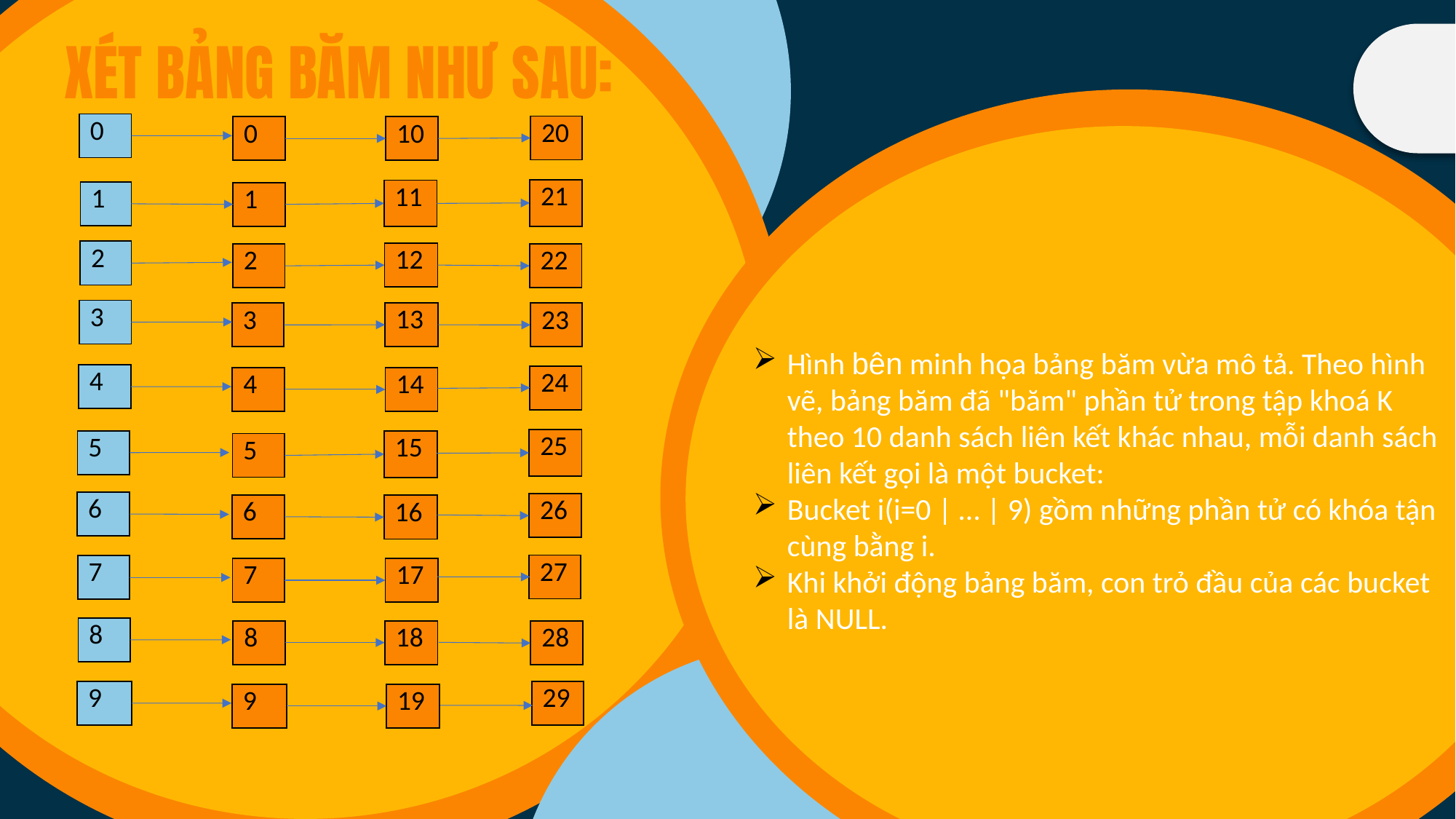

Lorem ipsum dolor sit amet, consectetuer adipiscing elit. Maecenas porttitor congue massa. Fusce posuere, magna sed pulvinar ultricies, purus lectus malesuada libero, sit amet commodo magna eros quis urna.

Nội dung 4
XÉT BẢNG BĂM NHƯ SAU:
	Lorem ipsum dolor sit amet, consectetuer adipiscing elit. Maecenas porttitor congue massa. Fusce posuere, magna sed pulvinar ultricies, purus lectus malesuada libero, sit amet commodo magna eros quis urna.
Nội dung 2
Nội dung 4
Nội dung 3
Nội dung 1

| 0 |
| --- |
| 20 |
| --- |
| 0 |
| --- |
| 10 |
| --- |

| 21 |
| --- |
| 11 |
| --- |
| 1 |
| --- |
| 1 |
| --- |
| 2 |
| --- |
| 12 |
| --- |
| 2 |
| --- |
| 22 |
| --- |
| 3 |
| --- |
| 13 |
| --- |
| 3 |
| --- |
| 23 |
| --- |
Hình bên minh họa bảng băm vừa mô tả. Theo hình vẽ, bảng băm đã "băm" phần tử trong tập khoá K theo 10 danh sách liên kết khác nhau, mỗi danh sách liên kết gọi là một bucket:
Bucket i(i=0 | … | 9) gồm những phần tử có khóa tận cùng bằng i.
Khi khởi động bảng băm, con trỏ đầu của các bucket là NULL.
| 4 |
| --- |
| 24 |
| --- |
| 4 |
| --- |
| 14 |
| --- |
| 25 |
| --- |
	Lorem ipsum dolor sit amet, consectetuer adipiscing elit. Maecenas porttitor congue massa. Fusce posuere, magna sed pulvinar ultricies, purus lectus malesuada libero, sit amet commodo magna eros quis urna.
| 5 |
| --- |
| 15 |
| --- |
| 5 |
| --- |
| 6 |
| --- |
| 26 |
| --- |
| 6 |
| --- |
| 16 |
| --- |
| 27 |
| --- |
| 7 |
| --- |
| 7 |
| --- |
| 17 |
| --- |
| 8 |
| --- |
| 8 |
| --- |
| 18 |
| --- |
| 28 |
| --- |

| 9 |
| --- |
| 29 |
| --- |
| 9 |
| --- |
| 19 |
| --- |
Tập khóa K: tập số tự nhiên
Tập địa chỉ M: gồm 10 địa chỉ (M={0, 1, …, 9}
Hàm băm h(key) = key % 10.